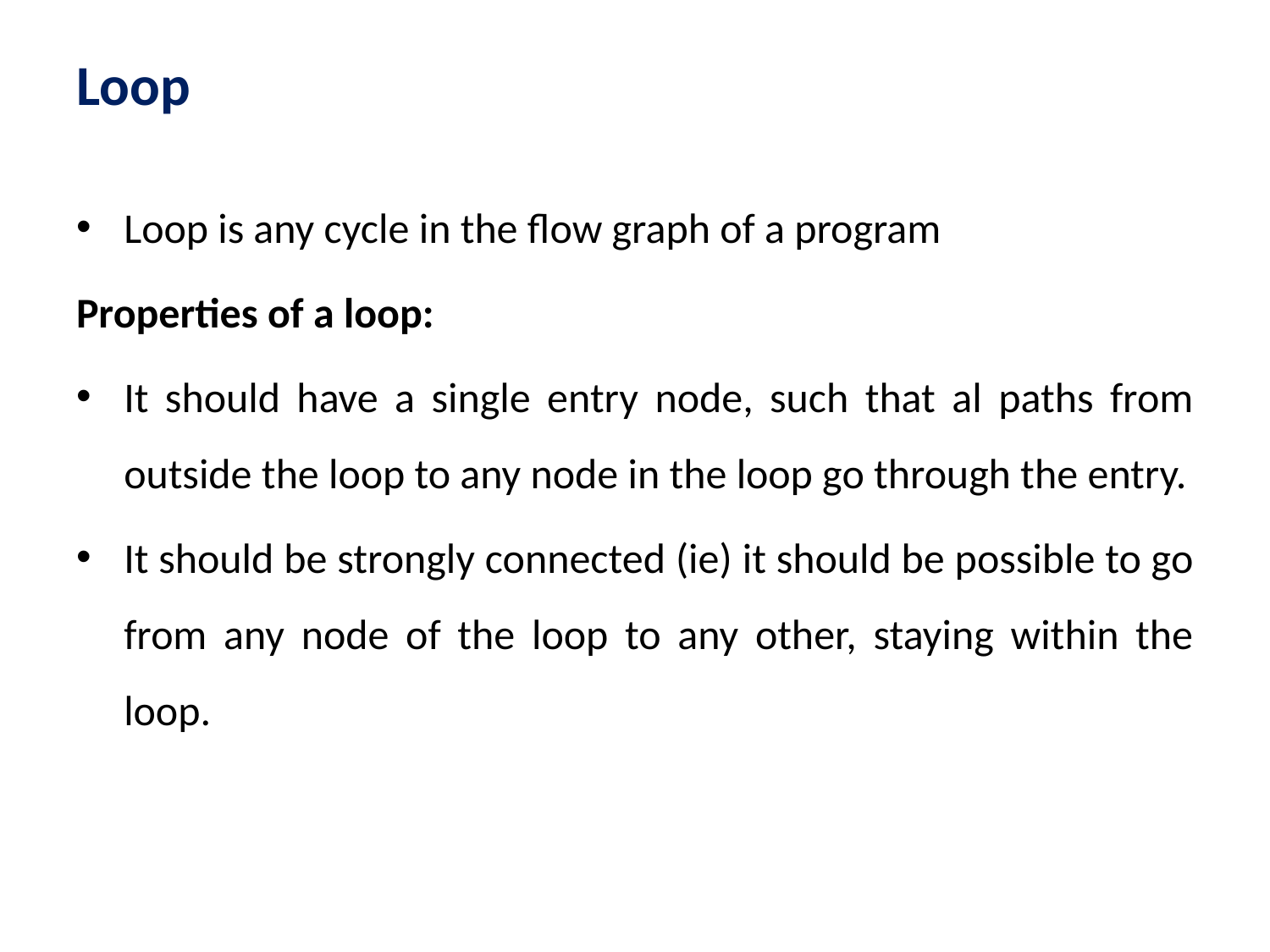

# Loop
Loop is any cycle in the flow graph of a program
Properties of a loop:
It should have a single entry node, such that al paths from outside the loop to any node in the loop go through the entry.
It should be strongly connected (ie) it should be possible to go from any node of the loop to any other, staying within the loop.